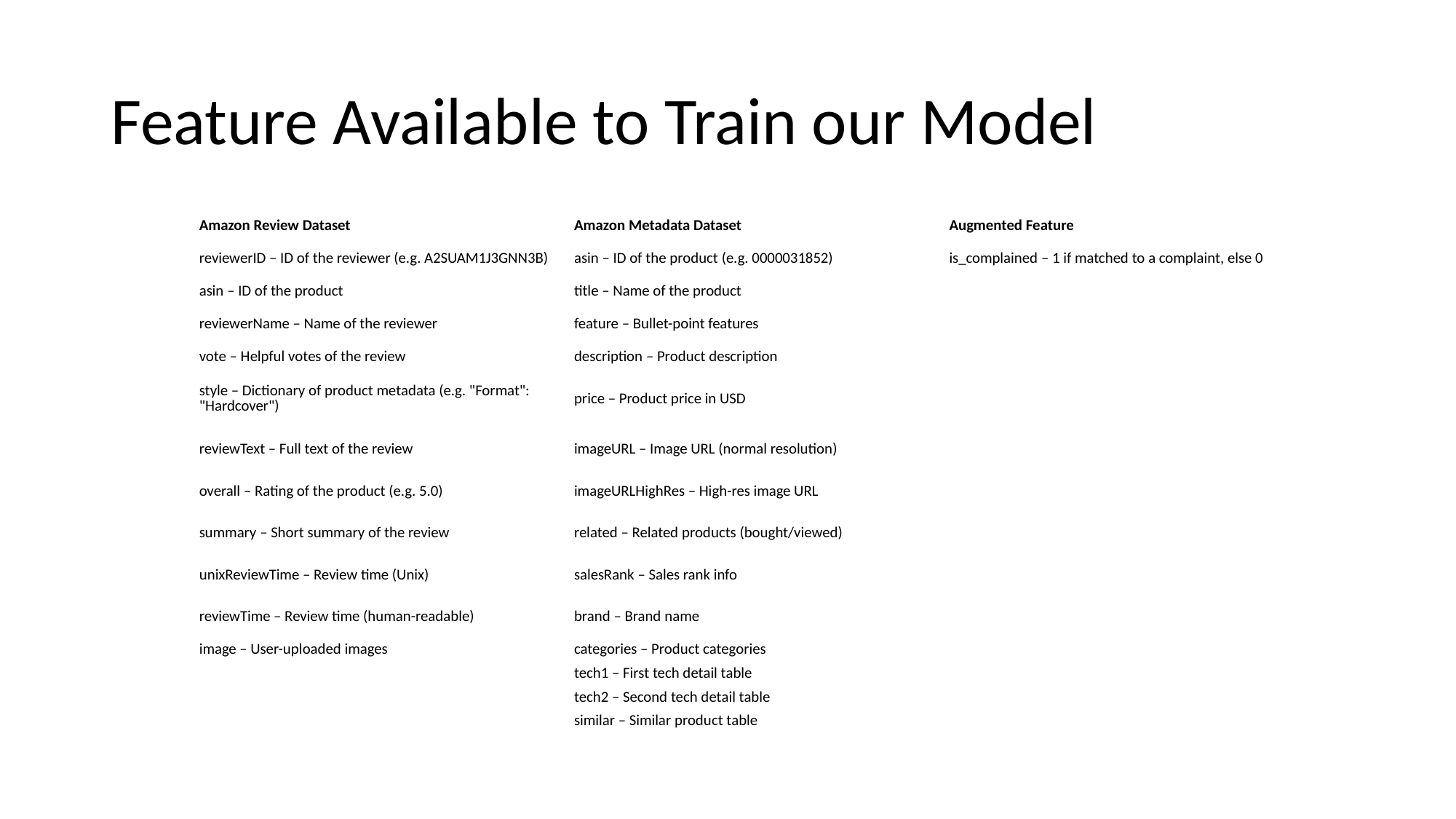

# Feature Available to Train our Model
| Amazon Review Dataset | Amazon Metadata Dataset | Augmented Feature |
| --- | --- | --- |
| reviewerID – ID of the reviewer (e.g. A2SUAM1J3GNN3B) | asin – ID of the product (e.g. 0000031852) | is\_complained – 1 if matched to a complaint, else 0 |
| asin – ID of the product | title – Name of the product |  |
| reviewerName – Name of the reviewer | feature – Bullet-point features |  |
| vote – Helpful votes of the review | description – Product description |  |
| style – Dictionary of product metadata (e.g. "Format": "Hardcover") | price – Product price in USD |  |
| reviewText – Full text of the review | imageURL – Image URL (normal resolution) |  |
| overall – Rating of the product (e.g. 5.0) | imageURLHighRes – High-res image URL |  |
| summary – Short summary of the review | related – Related products (bought/viewed) |  |
| unixReviewTime – Review time (Unix) | salesRank – Sales rank info |  |
| reviewTime – Review time (human-readable) | brand – Brand name |  |
| image – User-uploaded images | categories – Product categories |  |
|  | tech1 – First tech detail table |  |
|  | tech2 – Second tech detail table |  |
|  | similar – Similar product table |  |